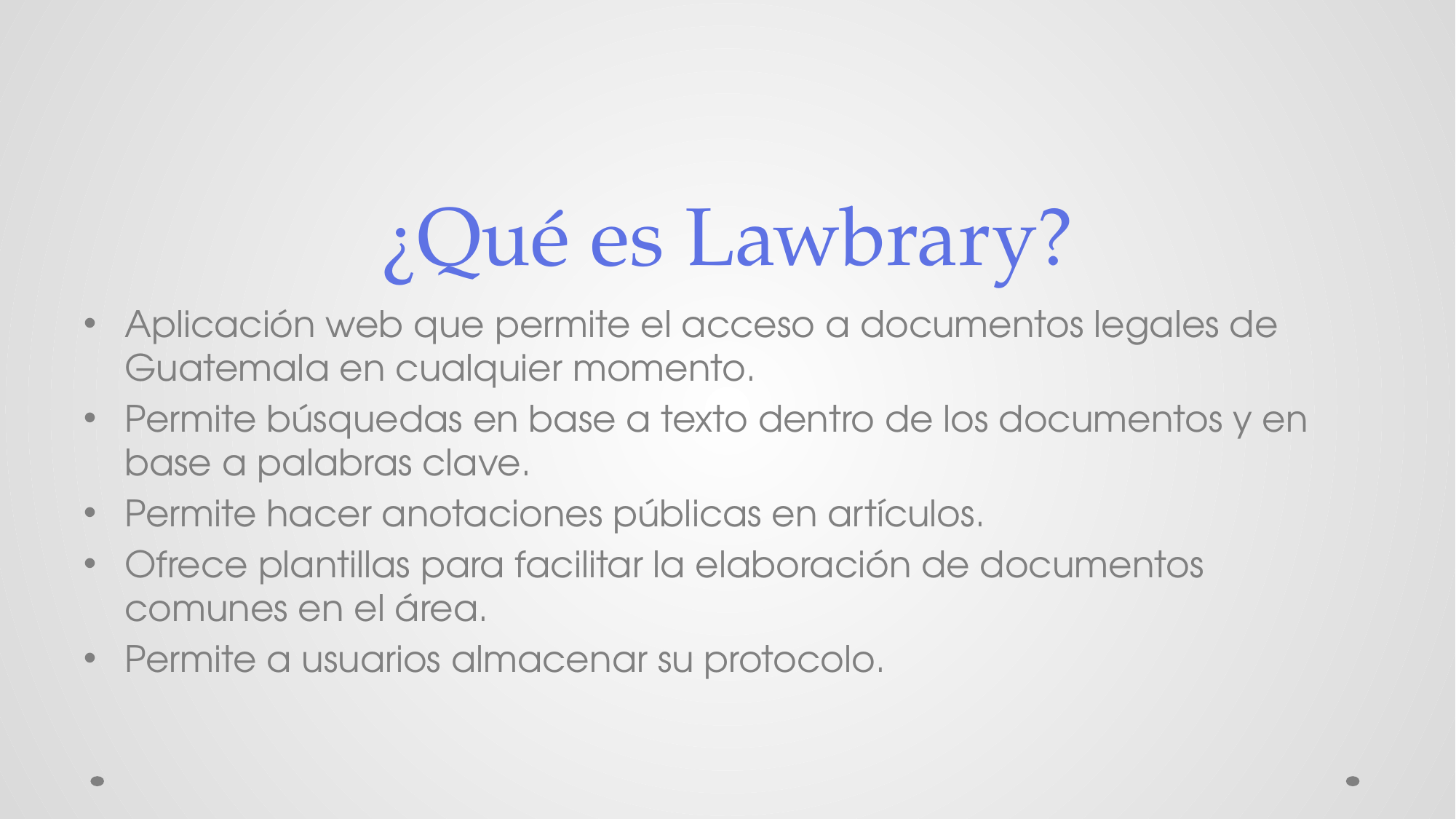

# ¿Qué es Lawbrary?
Aplicación web que permite el acceso a documentos legales de Guatemala en cualquier momento.
Permite búsquedas en base a texto dentro de los documentos y en base a palabras clave.
Permite hacer anotaciones públicas en artículos.
Ofrece plantillas para facilitar la elaboración de documentos comunes en el área.
Permite a usuarios almacenar su protocolo.